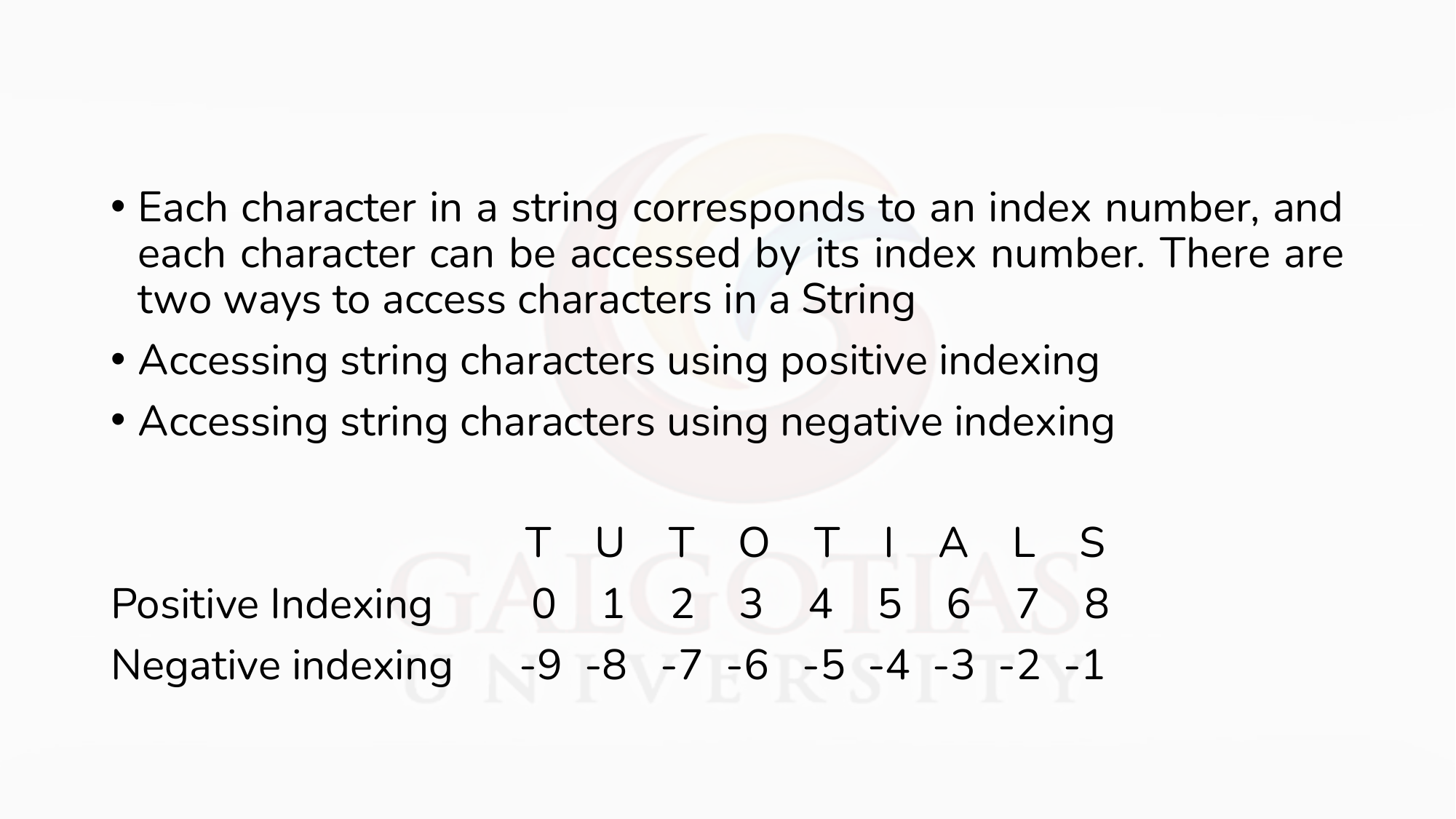

#
Each character in a string corresponds to an index number, and each character can be accessed by its index number. There are two ways to access characters in a String
Accessing string characters using positive indexing
Accessing string characters using negative indexing

                                      T    U    T    O    T    I    A    L    S
Positive Indexing         0    1    2    3    4    5    6    7    8
Negative indexing      -9  -8   -7  -6   -5  -4  -3  -2  -1